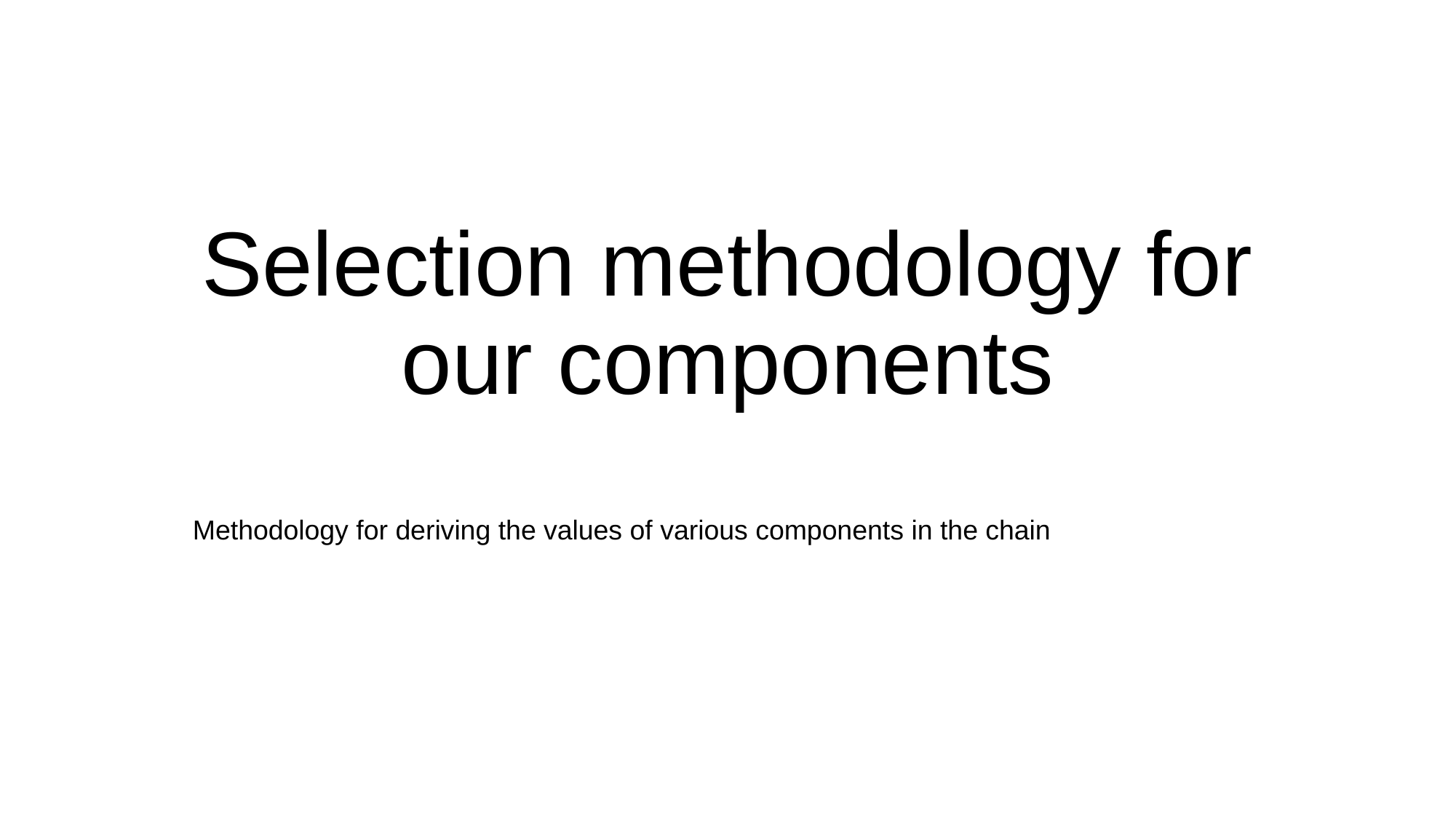

# Selection methodology for our components
Methodology for deriving the values of various components in the chain